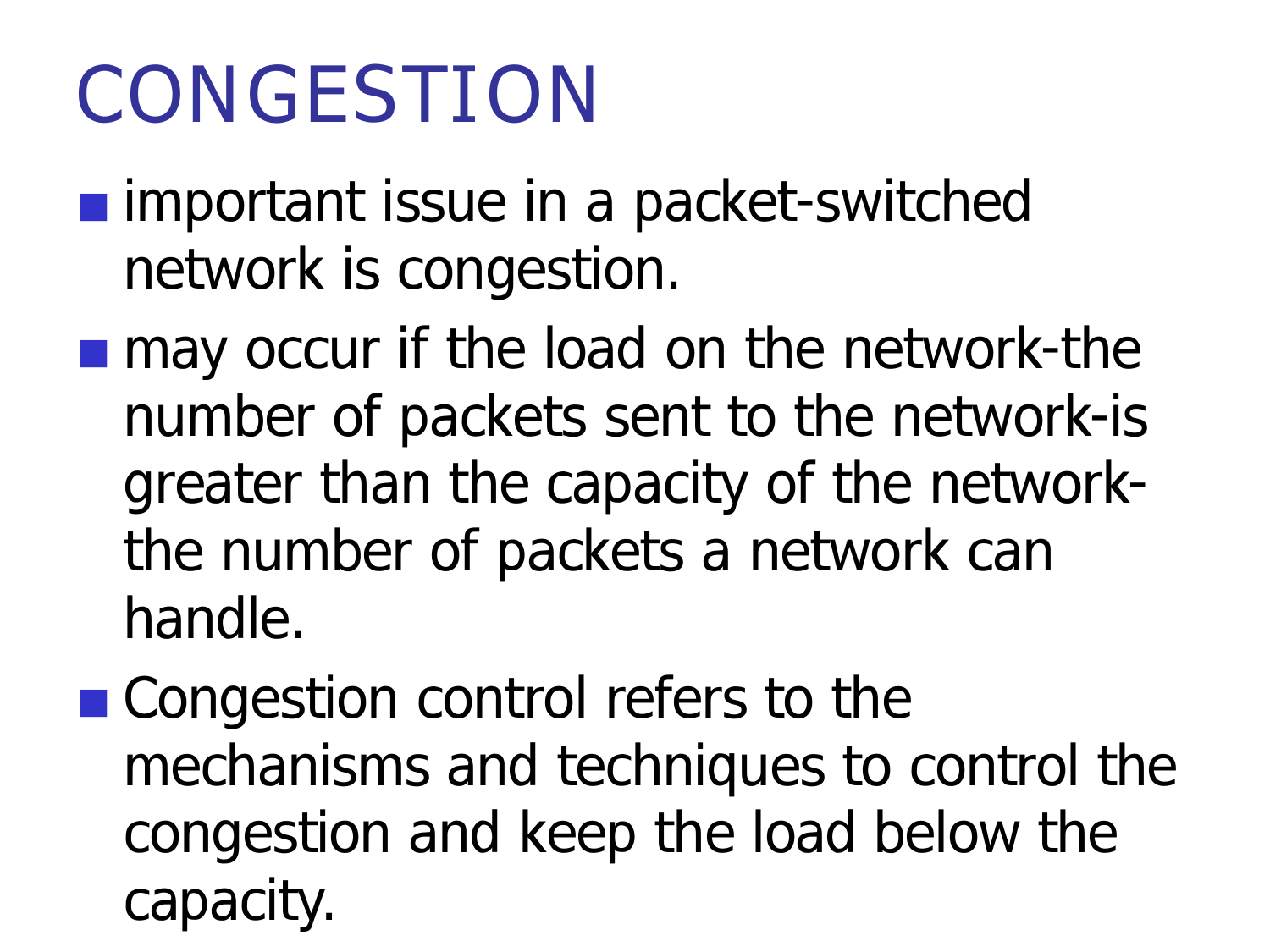

# CONGESTION
important issue in a packet-switched network is congestion.
may occur if the load on the network-the number of packets sent to the network-is greater than the capacity of the network-the number of packets a network can handle.
Congestion control refers to the mechanisms and techniques to control the congestion and keep the load below the capacity.